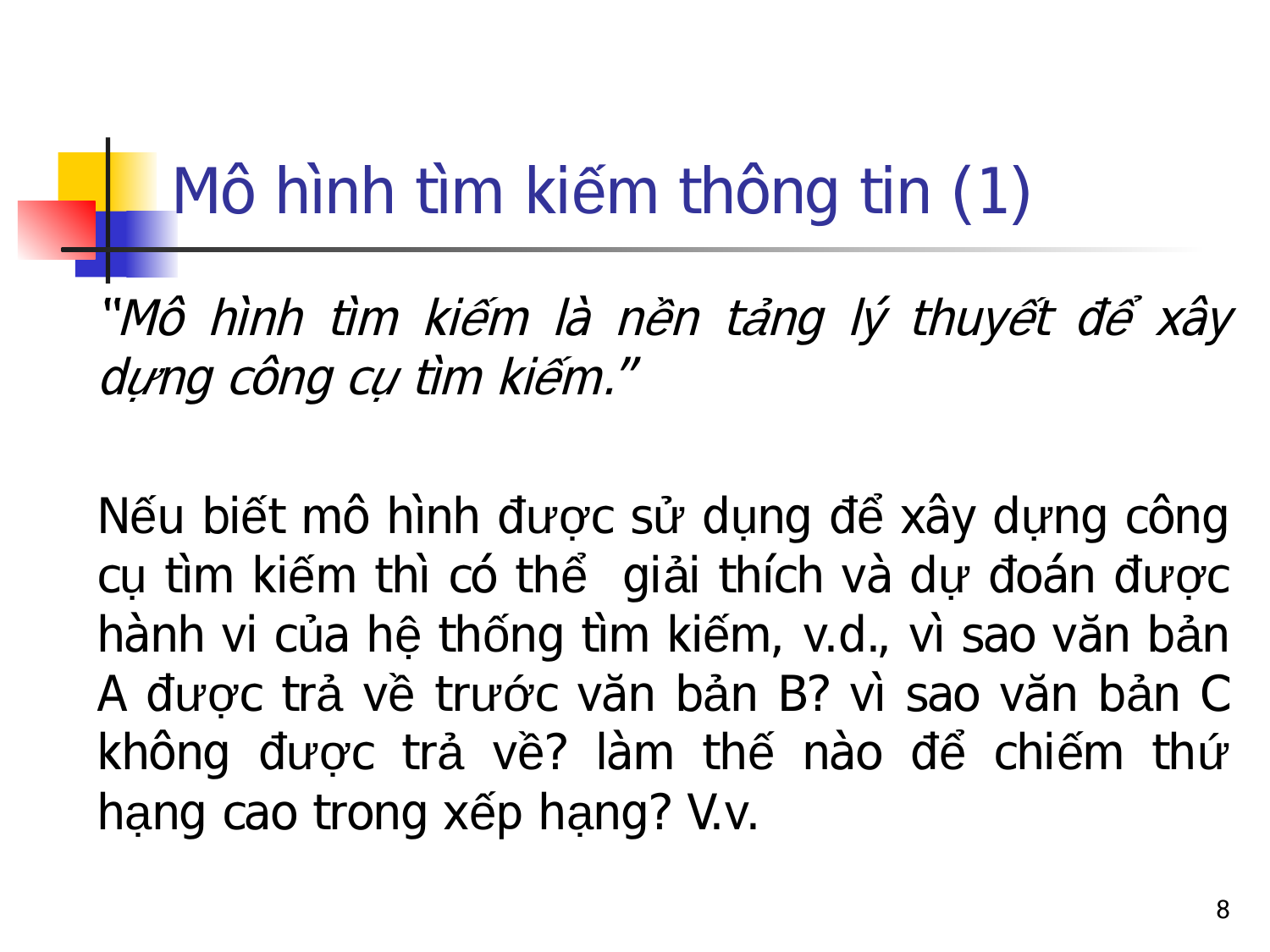

# Mô hình tìm kiếm thông tin (1)
“Mô hình tìm kiếm là nền tảng lý thuyết để xây dựng công cụ tìm kiếm.”

Nếu biết mô hình được sử dụng để xây dựng công cụ tìm kiếm thì có thể  giải thích và dự đoán được hành vi của hệ thống tìm kiếm, v.d., vì sao văn bản A được trả về trước văn bản B? vì sao văn bản C không được trả về? làm thế nào để chiếm thứ hạng cao trong xếp hạng? V.v.
8